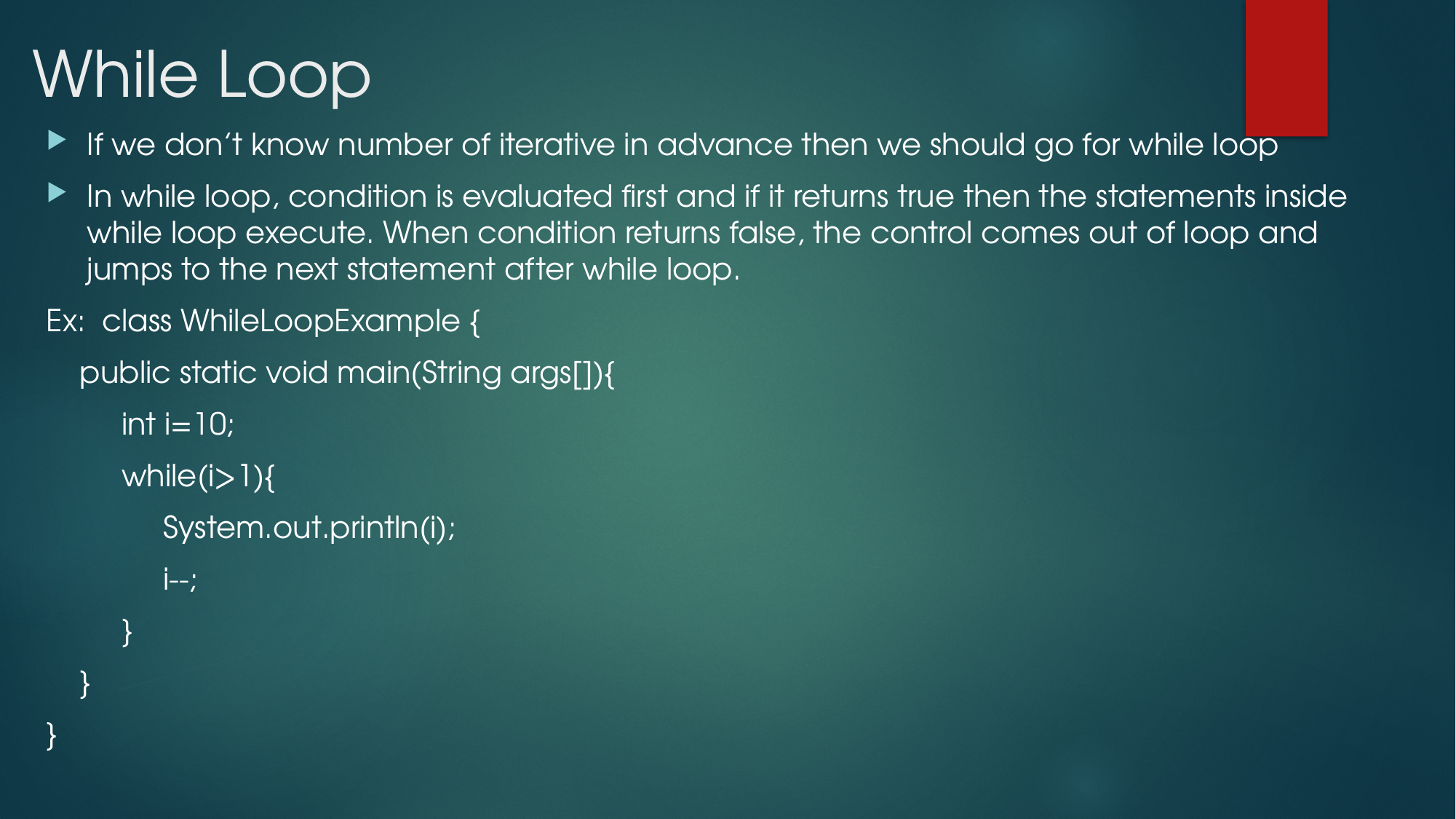

# While Loop
If we don’t know number of iterative in advance then we should go for while loop
In while loop, condition is evaluated first and if it returns true then the statements inside while loop execute. When condition returns false, the control comes out of loop and jumps to the next statement after while loop.
Ex:  class WhileLoopExample {
    public static void main(String args[]){
         int i=10;
         while(i>1){
              System.out.println(i);
              i--;
         }
    }
}